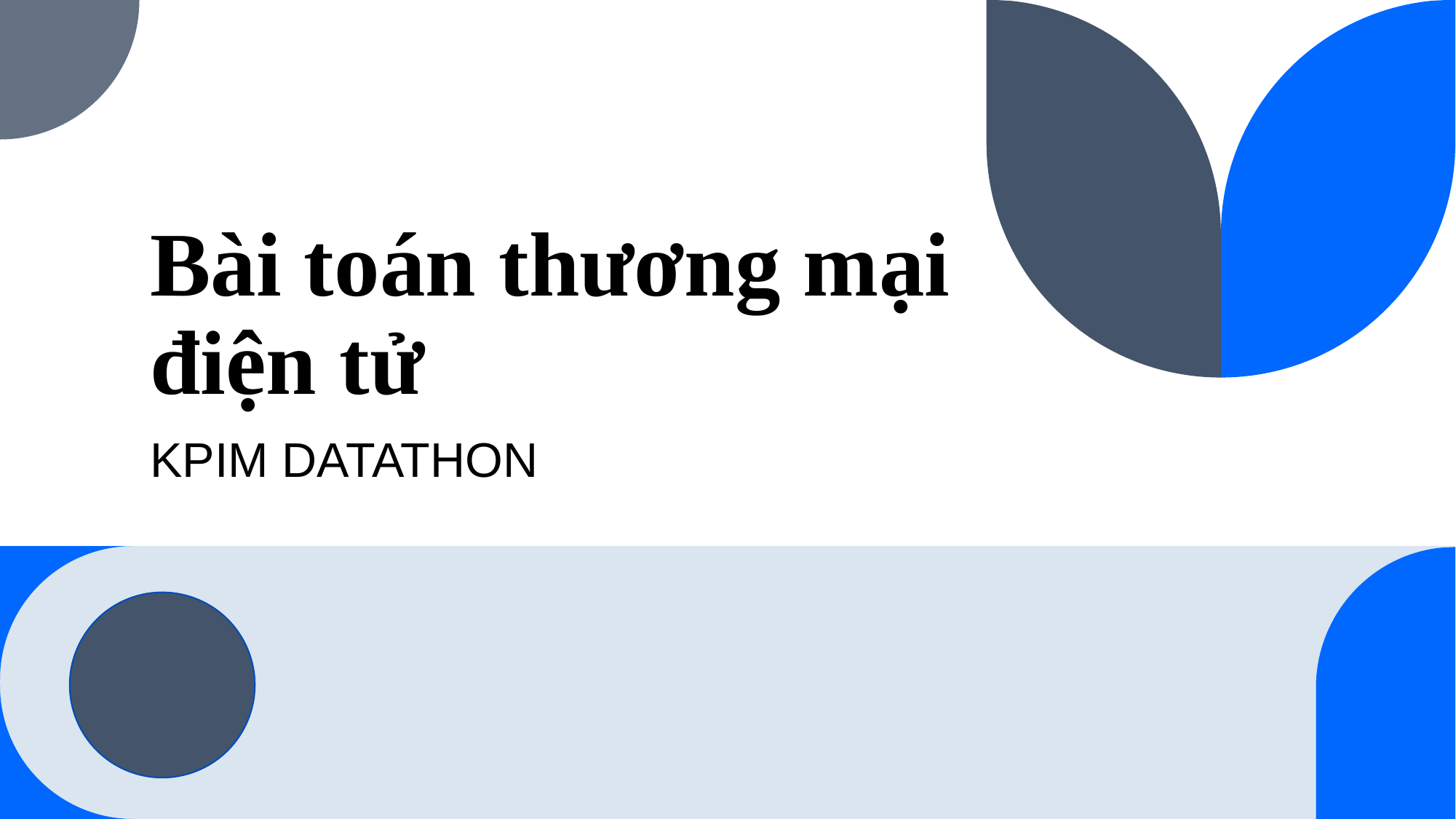

# Bài toán thương mại điện tử
KPIM DATATHON